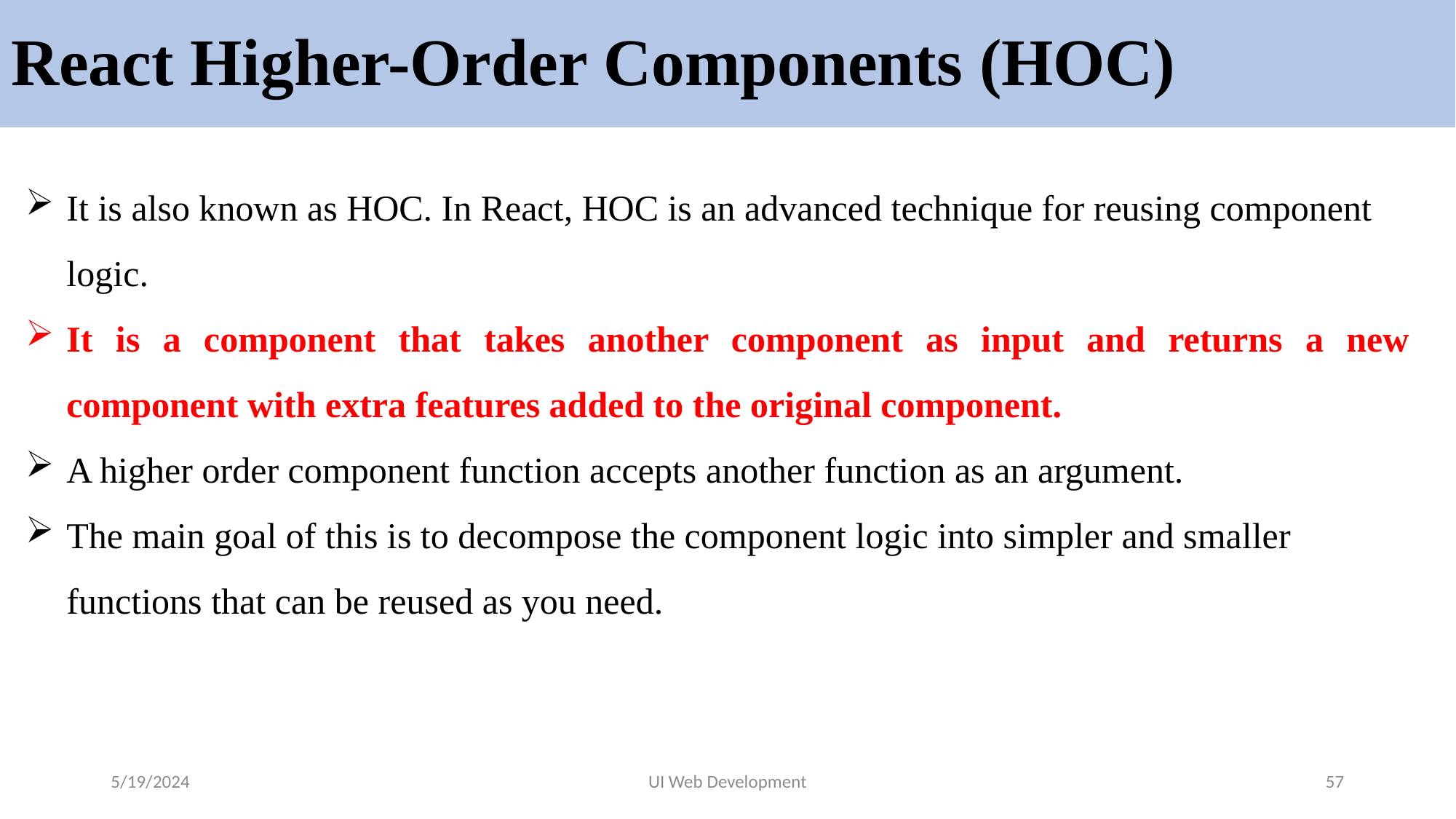

# React Higher-Order Components (HOC)
It is also known as HOC. In React, HOC is an advanced technique for reusing component logic.
It is a component that takes another component as input and returns a new component with extra features added to the original component.
A higher order component function accepts another function as an argument.
The main goal of this is to decompose the component logic into simpler and smaller functions that can be reused as you need.
5/19/2024
UI Web Development
57